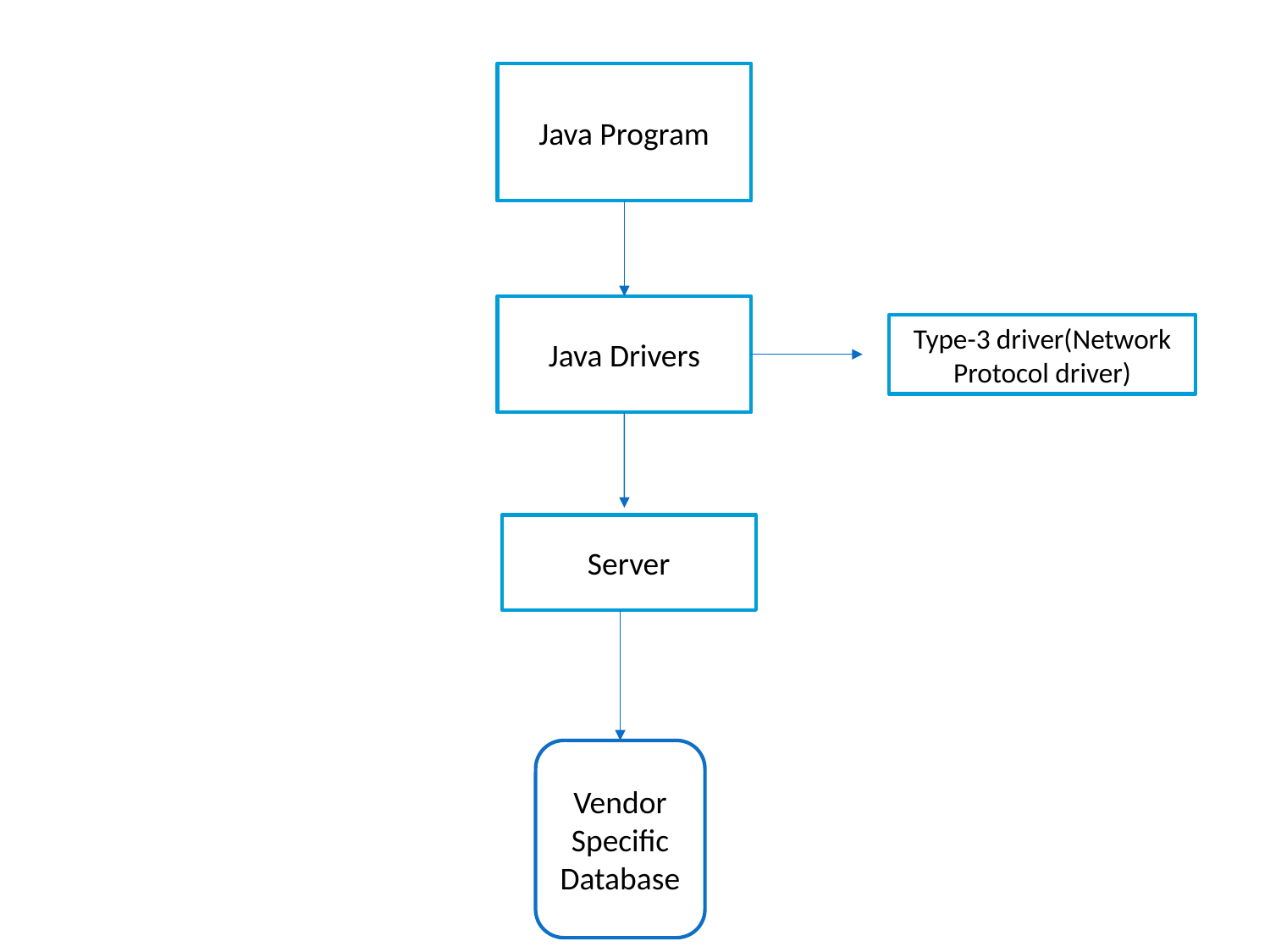

Java Program
Java Drivers
Type-3 driver(Network Protocol driver)
Server
Vendor Specific Database